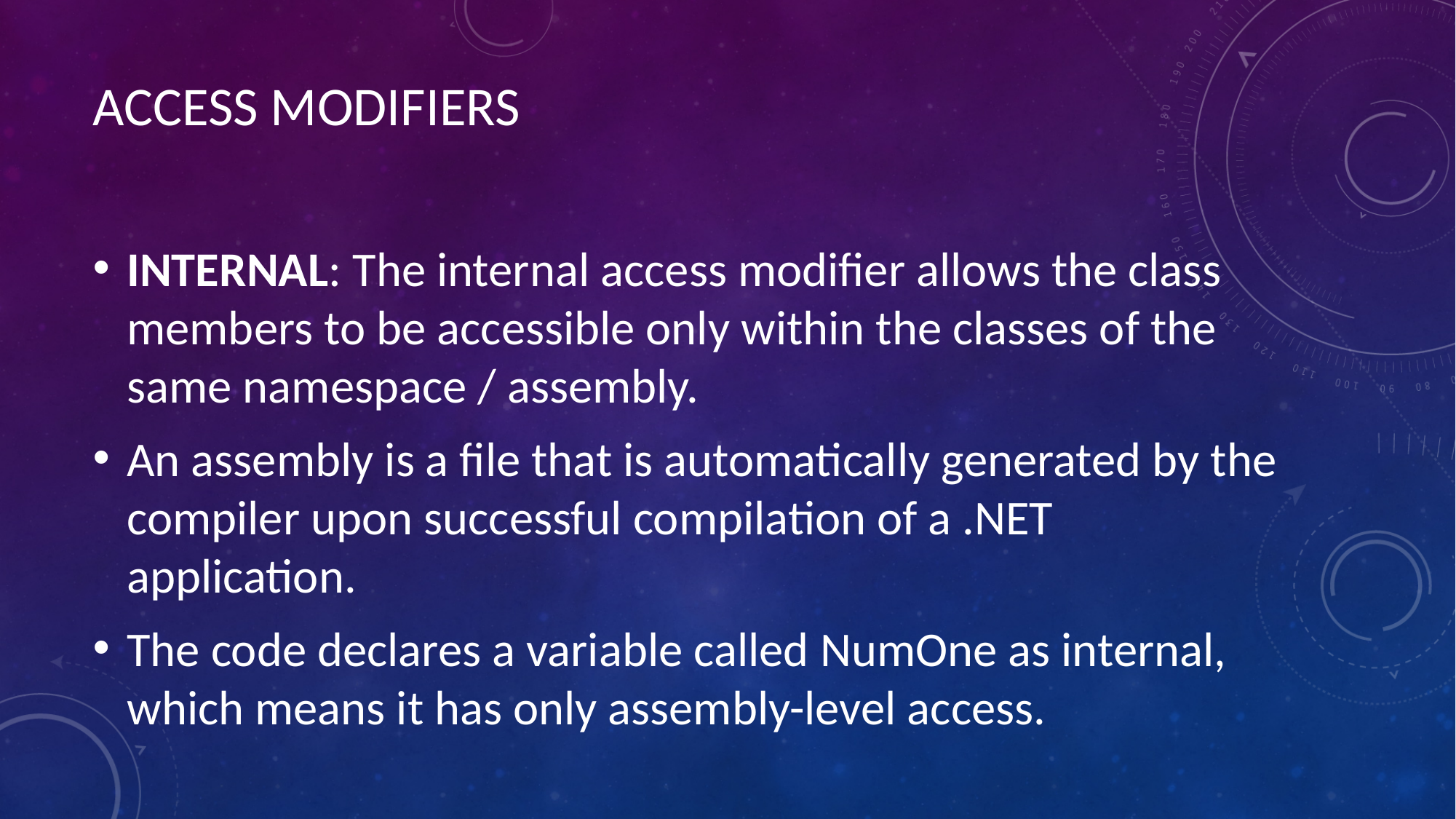

# ACCESS MODIFIERS
INTERNAL: The internal access modifier allows the class members to be accessible only within the classes of the same namespace / assembly.
An assembly is a file that is automatically generated by the compiler upon successful compilation of a .NET application.
The code declares a variable called NumOne as internal, which means it has only assembly-level access.